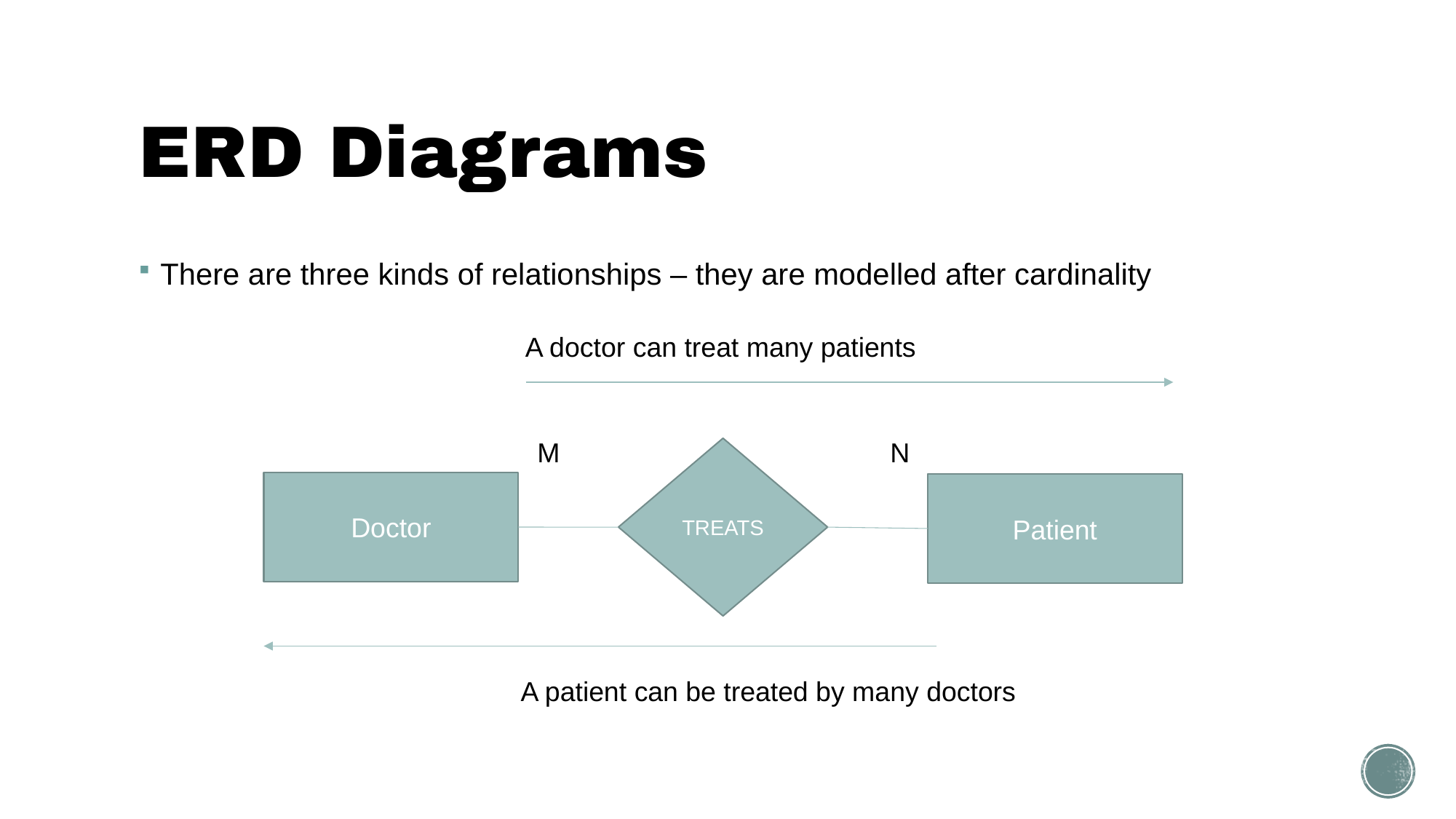

# ERD Diagrams
There are three kinds of relationships – they are modelled after cardinality

A doctor can treat many patients
M
N
TREATS
Doctor
Patient
A patient can be treated by many doctors